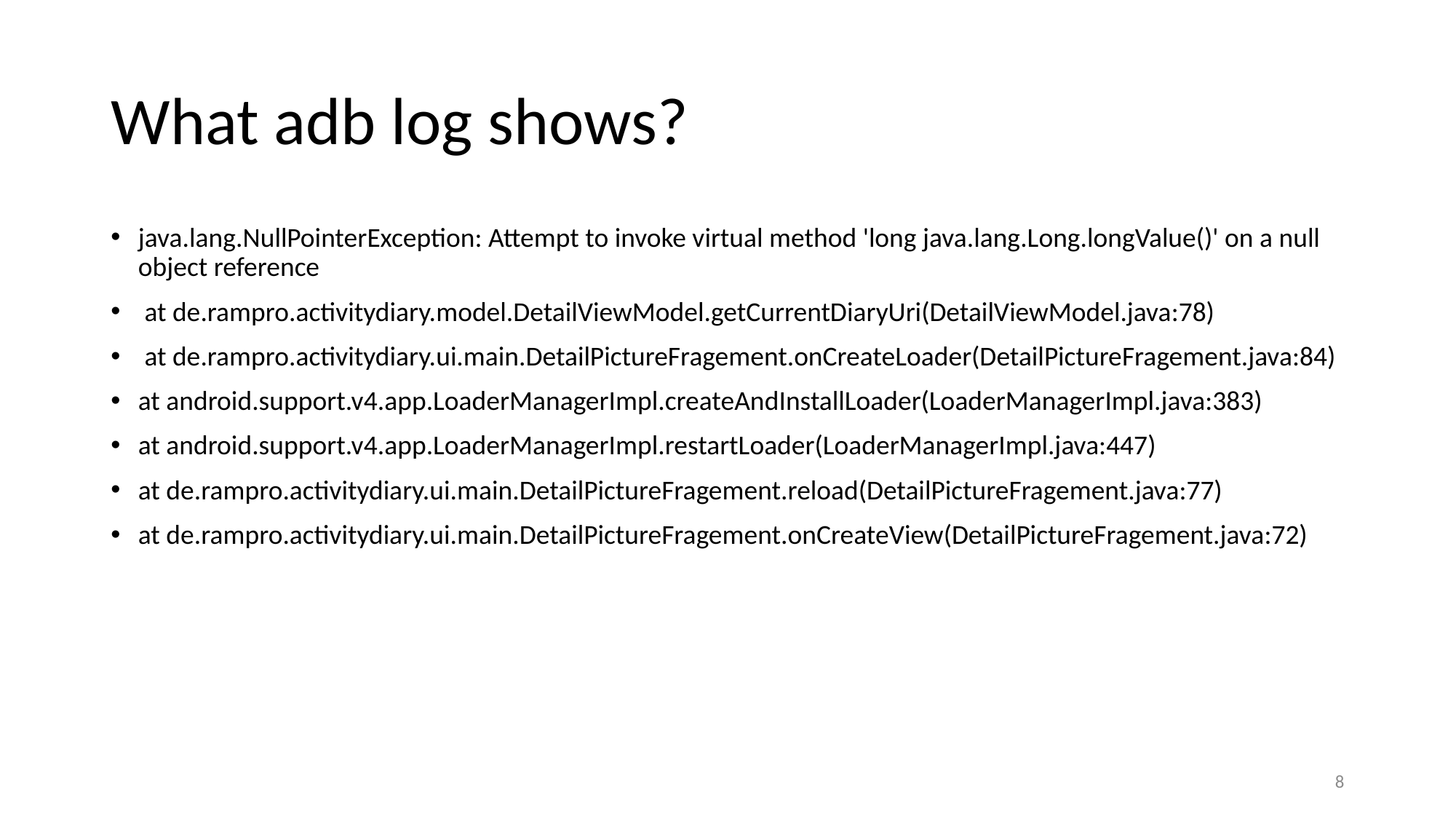

# What adb log shows?
java.lang.NullPointerException: Attempt to invoke virtual method 'long java.lang.Long.longValue()' on a null object reference
 at de.rampro.activitydiary.model.DetailViewModel.getCurrentDiaryUri(DetailViewModel.java:78)
 at de.rampro.activitydiary.ui.main.DetailPictureFragement.onCreateLoader(DetailPictureFragement.java:84)
at android.support.v4.app.LoaderManagerImpl.createAndInstallLoader(LoaderManagerImpl.java:383)
at android.support.v4.app.LoaderManagerImpl.restartLoader(LoaderManagerImpl.java:447)
at de.rampro.activitydiary.ui.main.DetailPictureFragement.reload(DetailPictureFragement.java:77)
at de.rampro.activitydiary.ui.main.DetailPictureFragement.onCreateView(DetailPictureFragement.java:72)

8